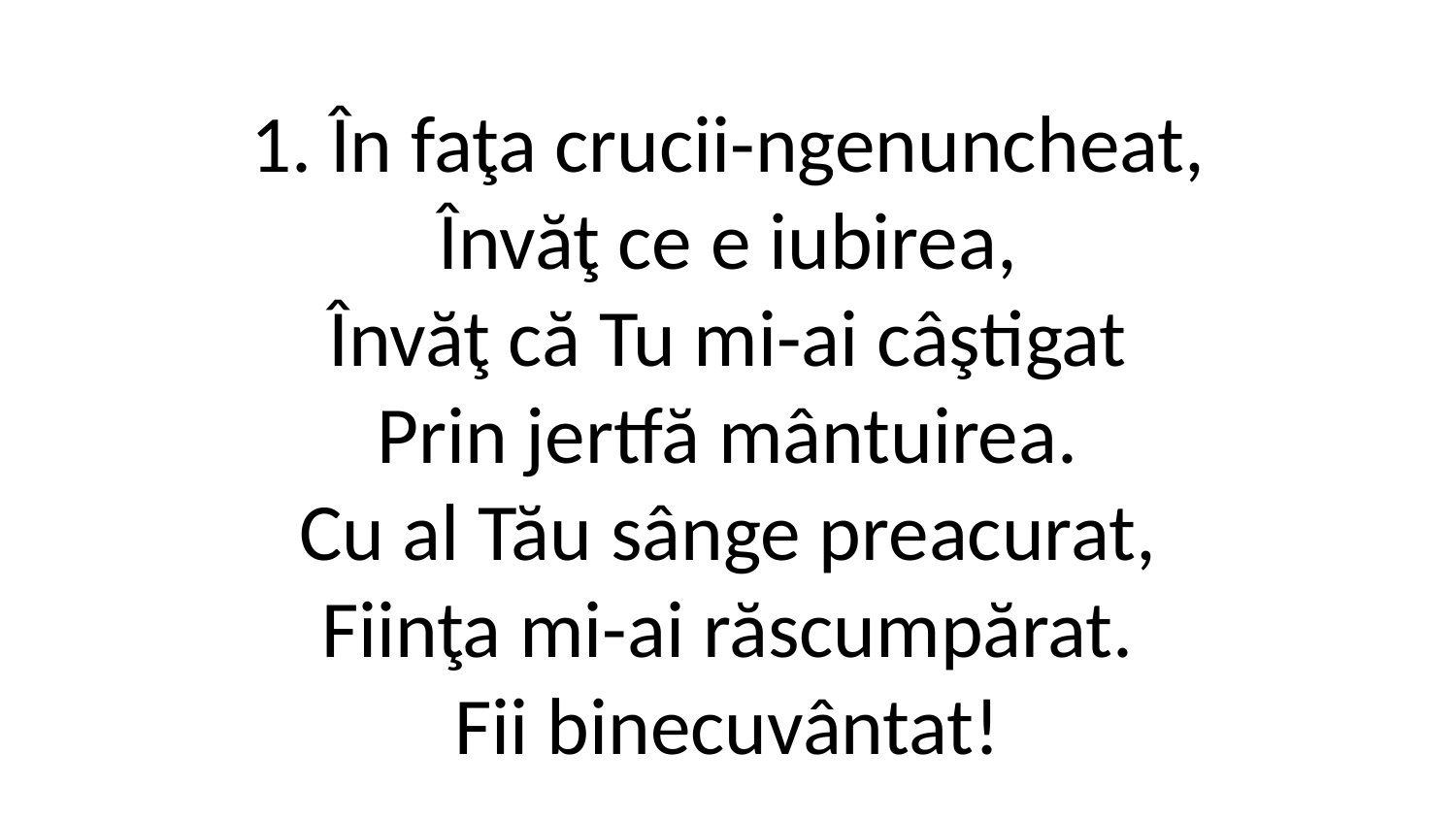

1. În faţa crucii-ngenuncheat,
Învăţ ce e iubirea,
Învăţ că Tu mi-ai câştigat
Prin jertfă mântuirea.
Cu al Tău sânge preacurat,
Fiinţa mi-ai răscumpărat.
Fii binecuvântat!